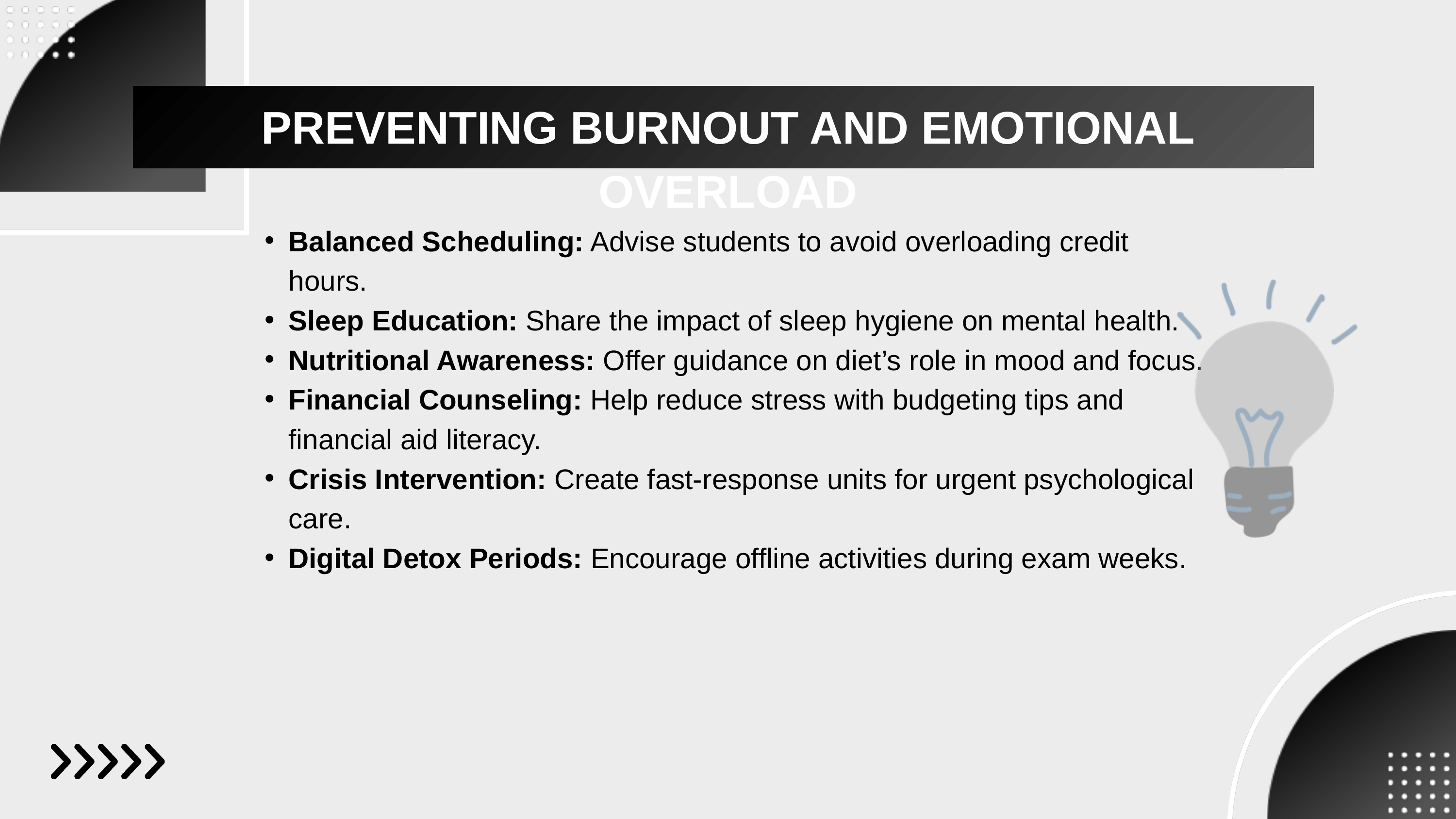

PREVENTING BURNOUT AND EMOTIONAL OVERLOAD
Balanced Scheduling: Advise students to avoid overloading credit hours.
Sleep Education: Share the impact of sleep hygiene on mental health.
Nutritional Awareness: Offer guidance on diet’s role in mood and focus.
Financial Counseling: Help reduce stress with budgeting tips and financial aid literacy.
Crisis Intervention: Create fast-response units for urgent psychological care.
Digital Detox Periods: Encourage offline activities during exam weeks.